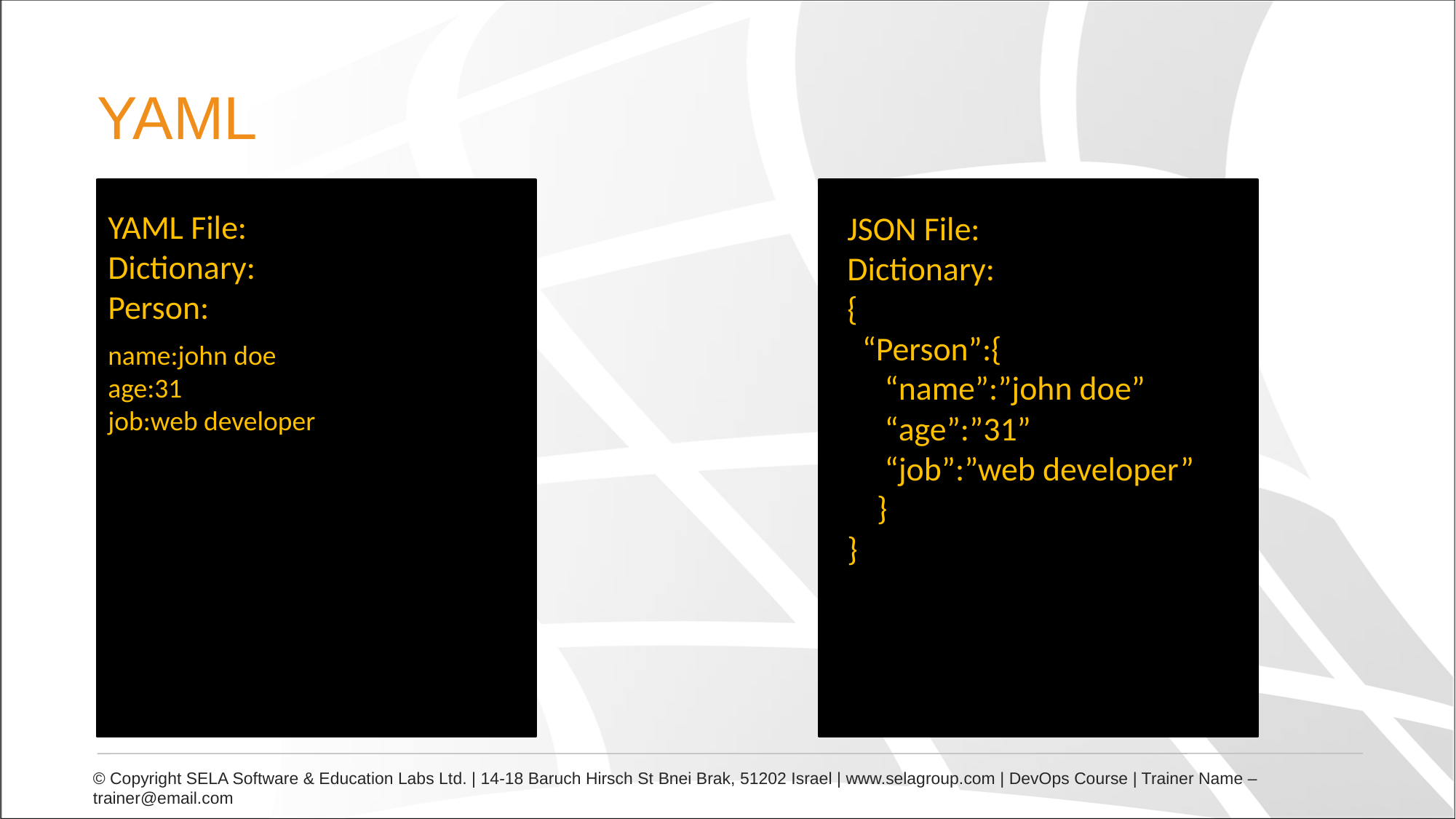

# YAML

YAML File:
Dictionary:
Person:
JSON File:
Dictionary:
{
  “Person”:{
     “name”:”john doe”
     “age”:”31”
     “job”:”web developer”
    }
}

name:john doe
age:31
job:web developer
© Copyright SELA Software & Education Labs Ltd. | 14-18 Baruch Hirsch St Bnei Brak, 51202 Israel | www.selagroup.com | DevOps Course | Trainer Name – trainer@email.com